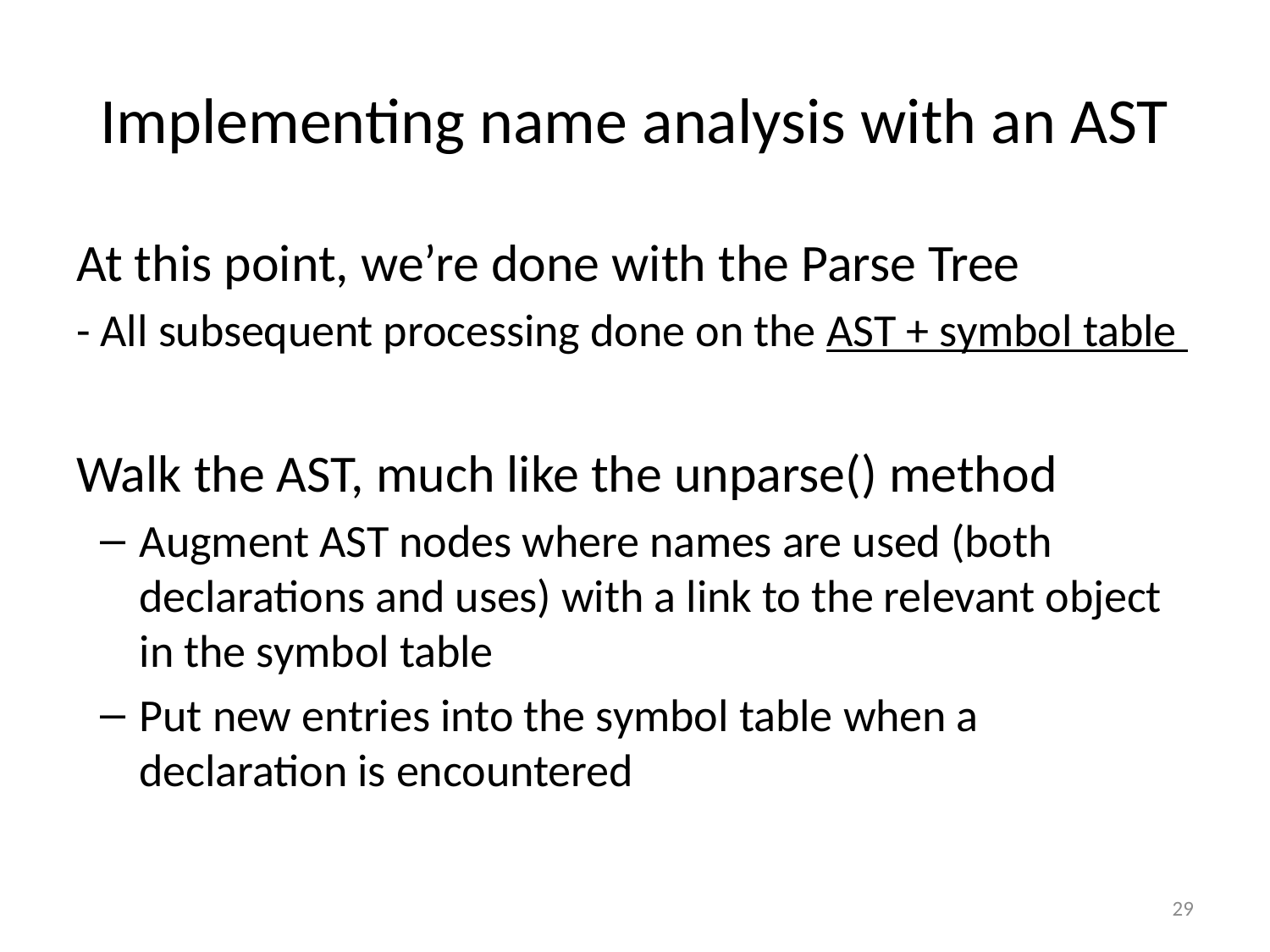

# Implementing name analysis with an AST
At this point, we’re done with the Parse Tree
- All subsequent processing done on the AST + symbol table

Walk the AST, much like the unparse() method
Augment AST nodes where names are used (both declarations and uses) with a link to the relevant object in the symbol table
Put new entries into the symbol table when a declaration is encountered
29